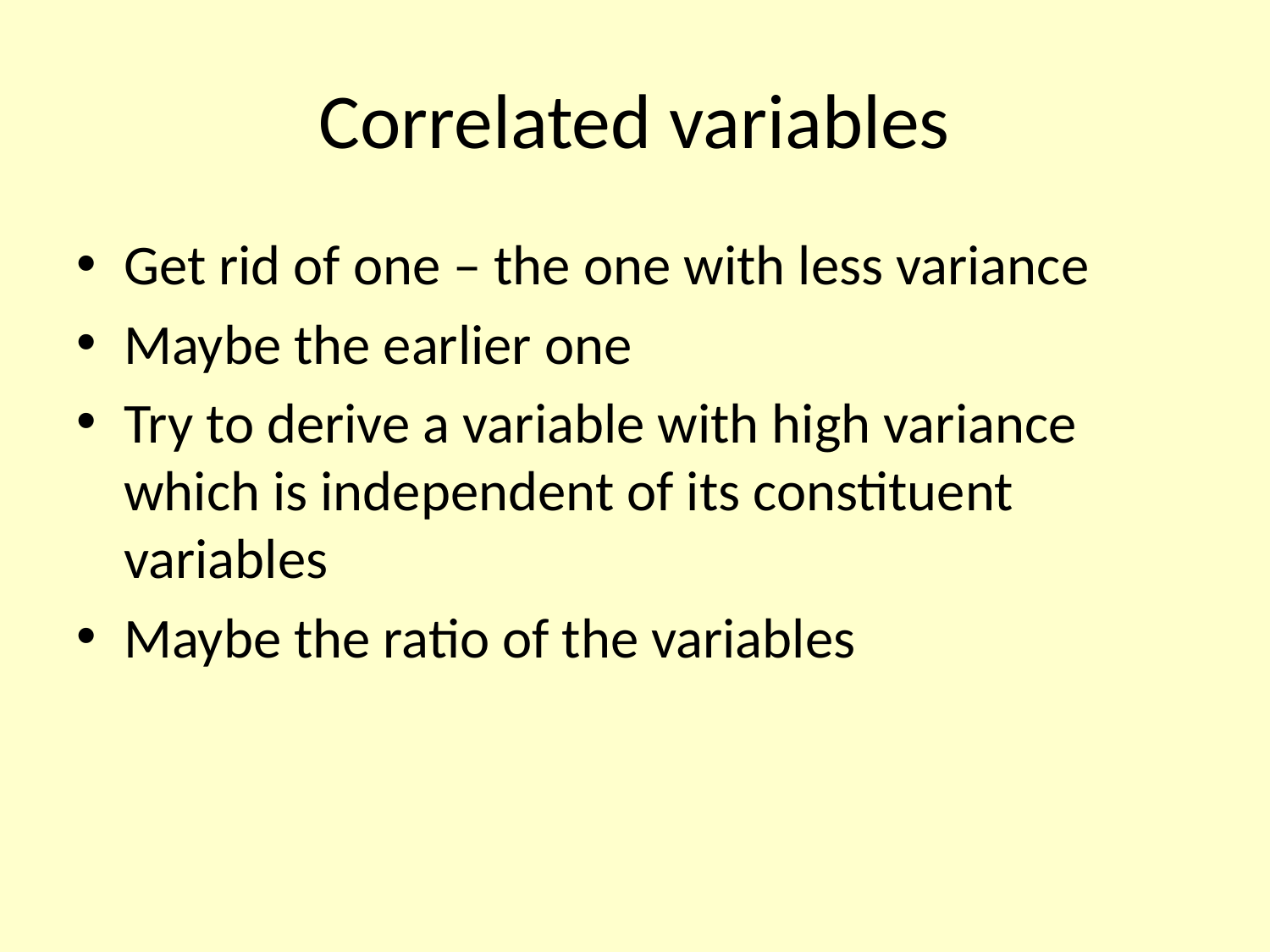

# Correlated variables
Get rid of one – the one with less variance
Maybe the earlier one
Try to derive a variable with high variance which is independent of its constituent variables
Maybe the ratio of the variables